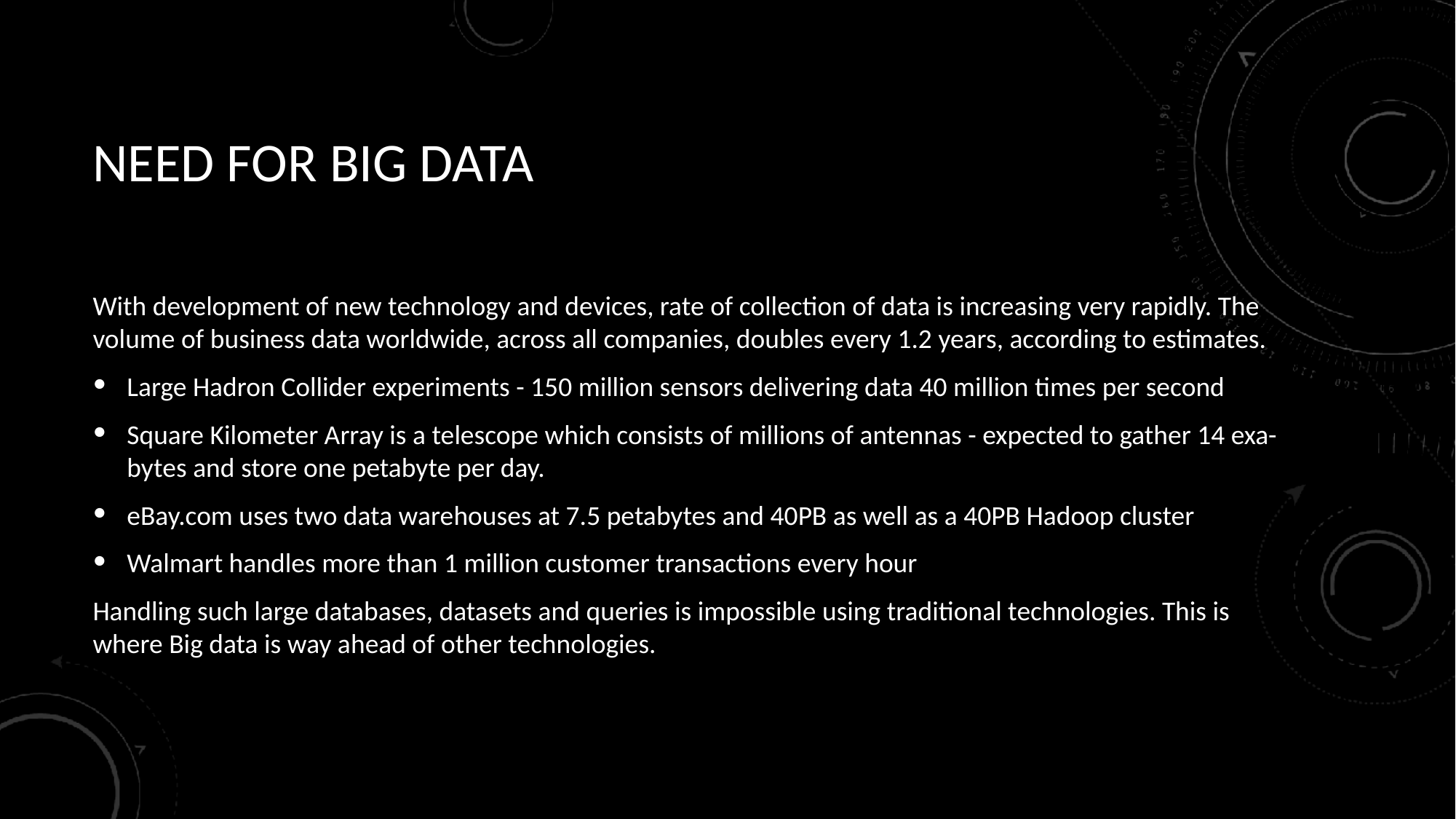

# NEED FOR BIG DATA
With development of new technology and devices, rate of collection of data is increasing very rapidly. The volume of business data worldwide, across all companies, doubles every 1.2 years, according to estimates.
Large Hadron Collider experiments - 150 million sensors delivering data 40 million times per second
Square Kilometer Array is a telescope which consists of millions of antennas - expected to gather 14 exa- bytes and store one petabyte per day.
eBay.com uses two data warehouses at 7.5 petabytes and 40PB as well as a 40PB Hadoop cluster
Walmart handles more than 1 million customer transactions every hour
Handling such large databases, datasets and queries is impossible using traditional technologies. This is where Big data is way ahead of other technologies.